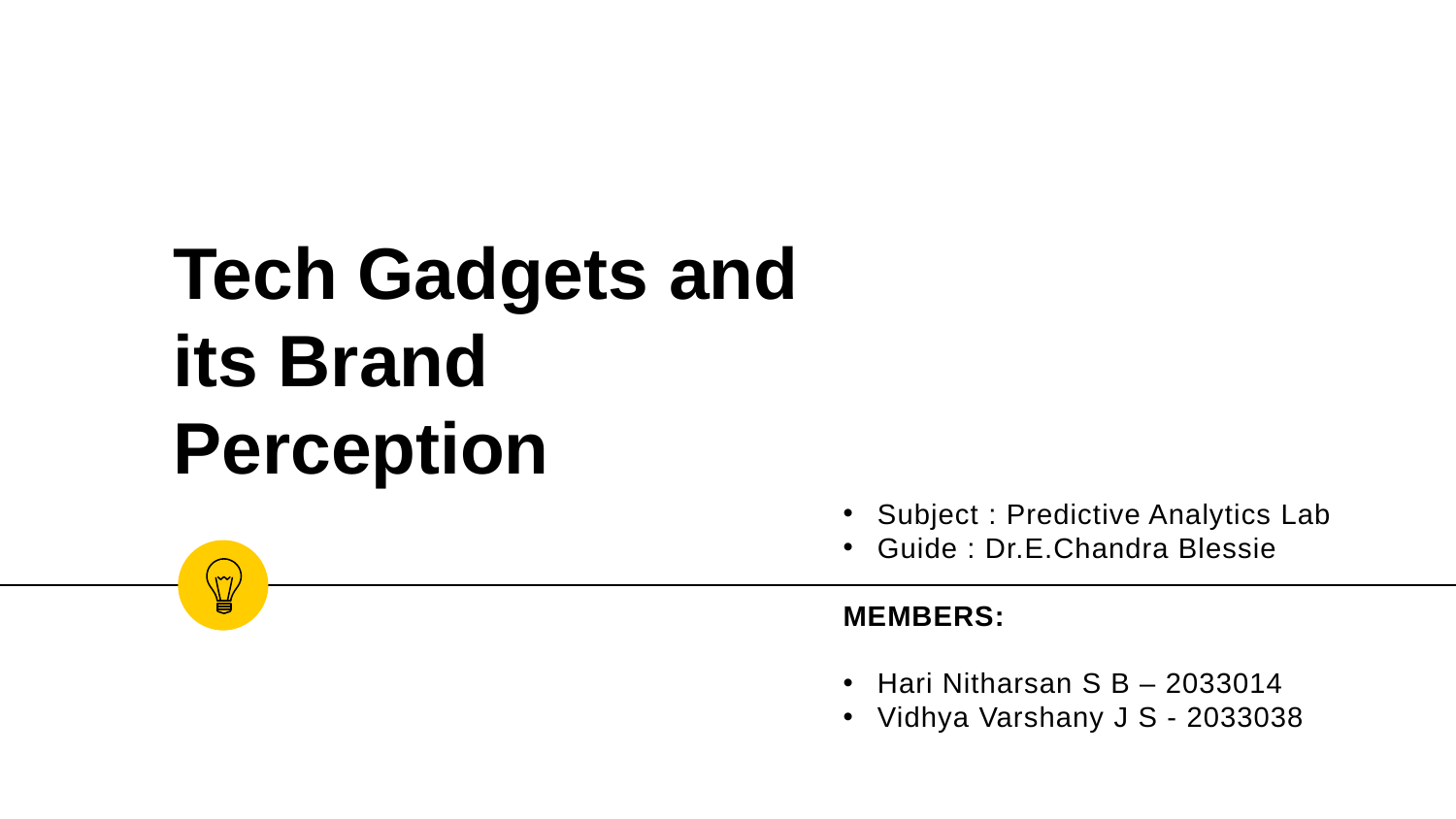

# Tech Gadgets and its Brand Perception
Subject : Predictive Analytics Lab
Guide : Dr.E.Chandra Blessie

MEMBERS:

Hari Nitharsan S B – 2033014
Vidhya Varshany J S - 2033038